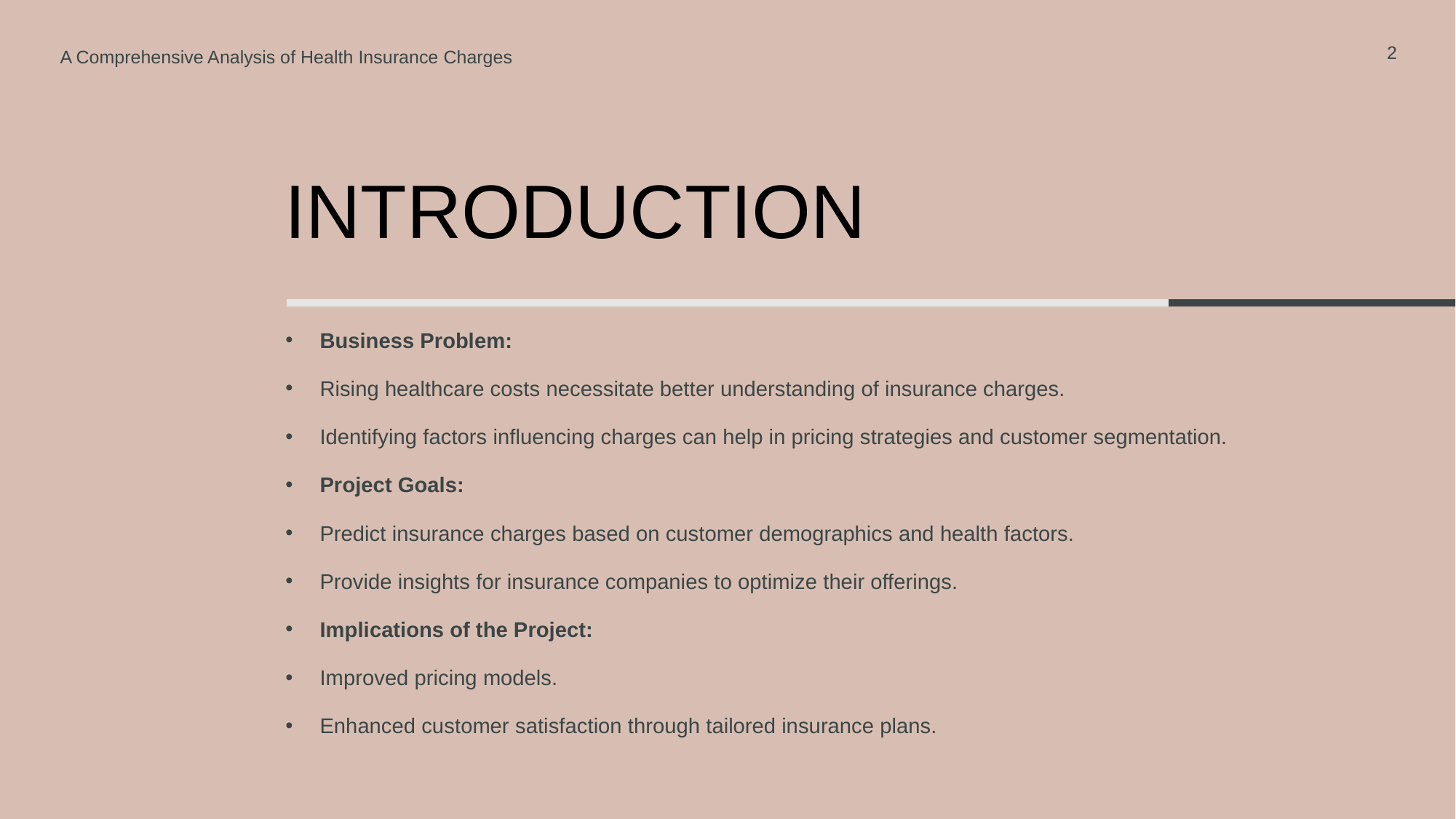

2
A Comprehensive Analysis of Health Insurance Charges
# Introduction

Business Problem:
Rising healthcare costs necessitate better understanding of insurance charges.
Identifying factors influencing charges can help in pricing strategies and customer segmentation.
Project Goals:
Predict insurance charges based on customer demographics and health factors.
Provide insights for insurance companies to optimize their offerings.
Implications of the Project:
Improved pricing models.
Enhanced customer satisfaction through tailored insurance plans.